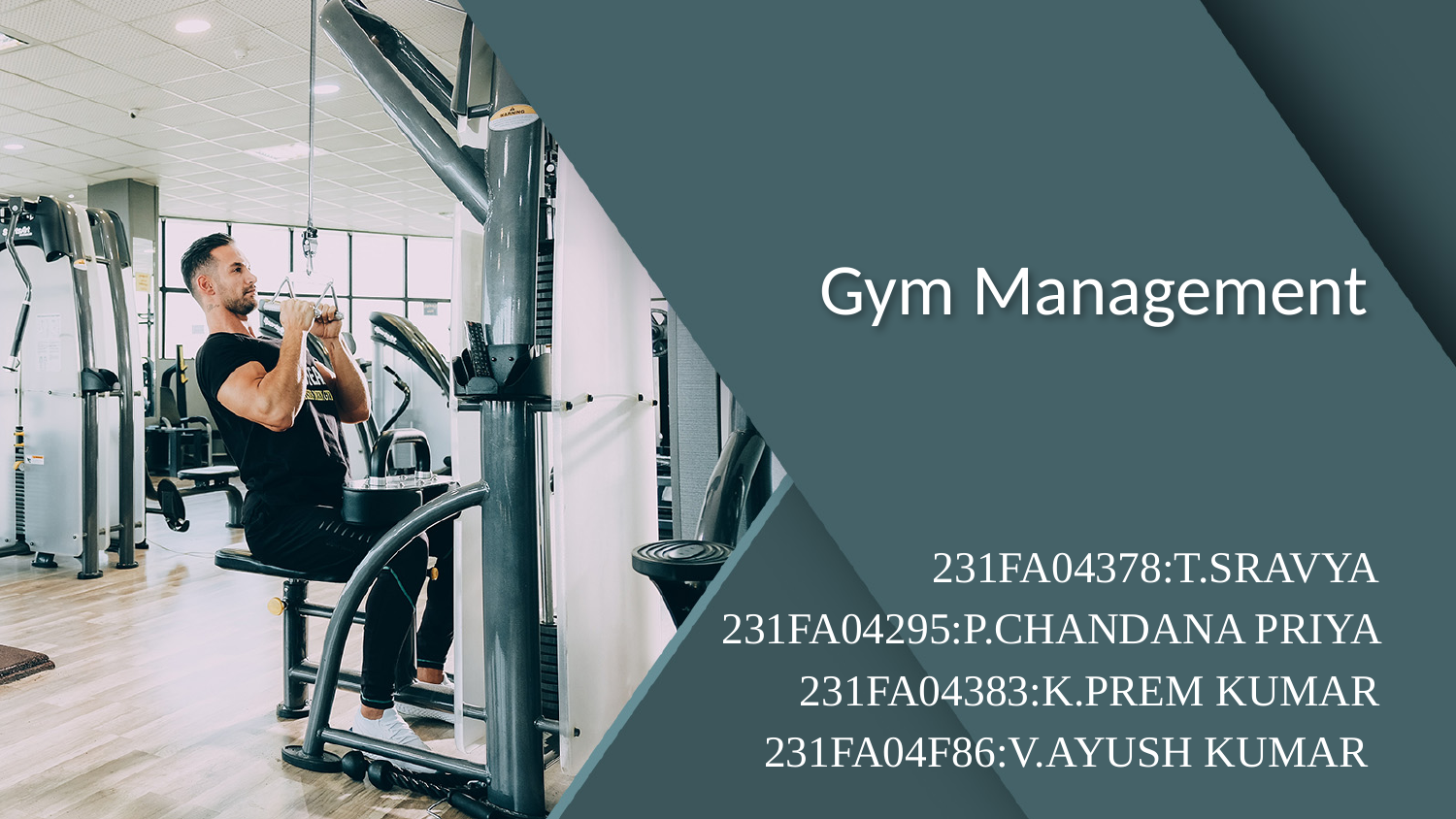

# Gym Management
231FA04378:T.SRAVYA
                           231FA04295:P.CHANDANA PRIYA
                   231FA04383:K.PREM KUMAR
                       231FA04F86:V.AYUSH KUMAR